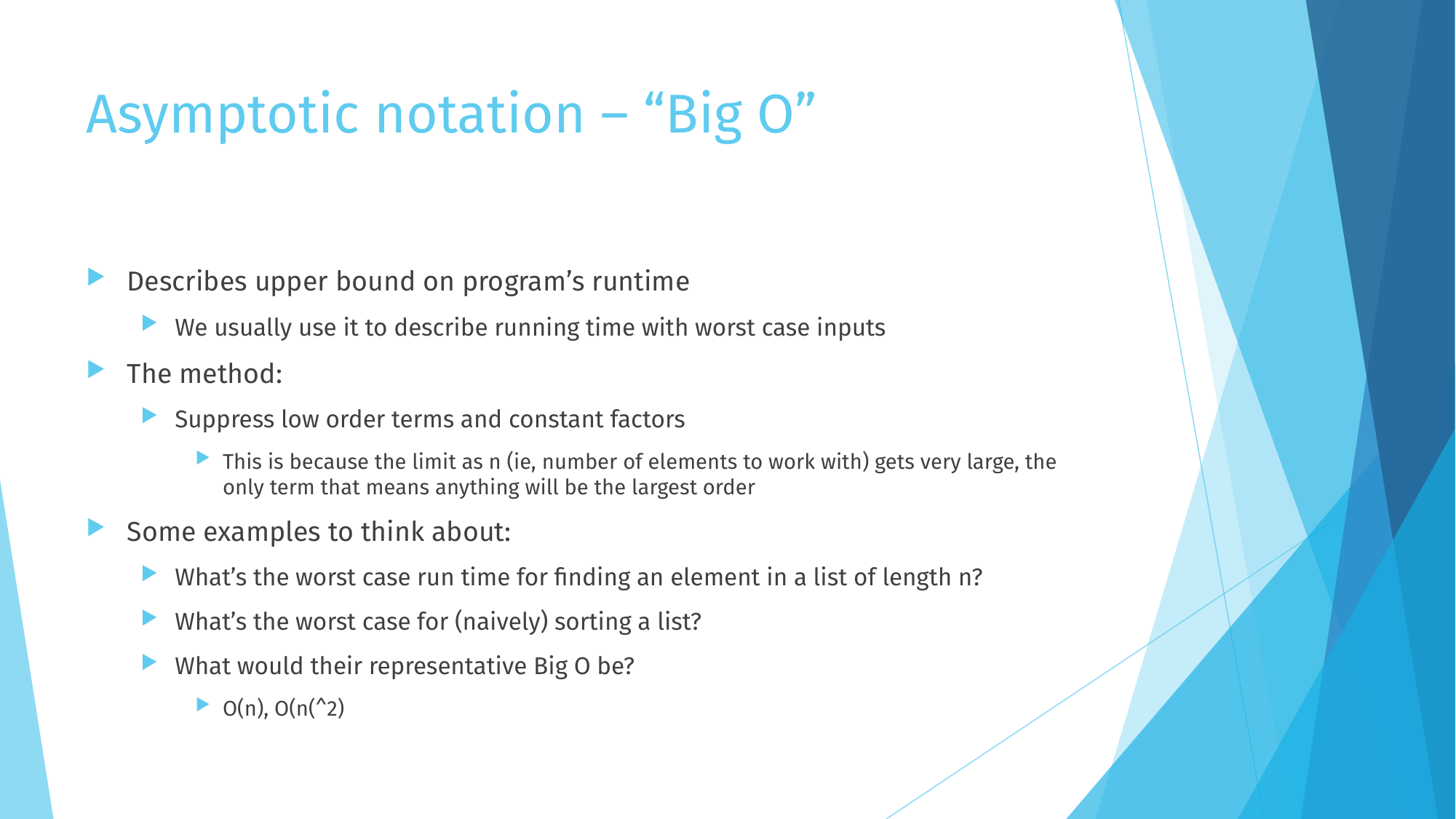

# Asymptotic notation – “Big O”
Describes upper bound on program’s runtime
We usually use it to describe running time with worst case inputs
The method:
Suppress low order terms and constant factors
This is because the limit as n (ie, number of elements to work with) gets very large, the only term that means anything will be the largest order
Some examples to think about:
What’s the worst case run time for finding an element in a list of length n?
What’s the worst case for (naively) sorting a list?
What would their representative Big O be?
O(n), O(n(^2)